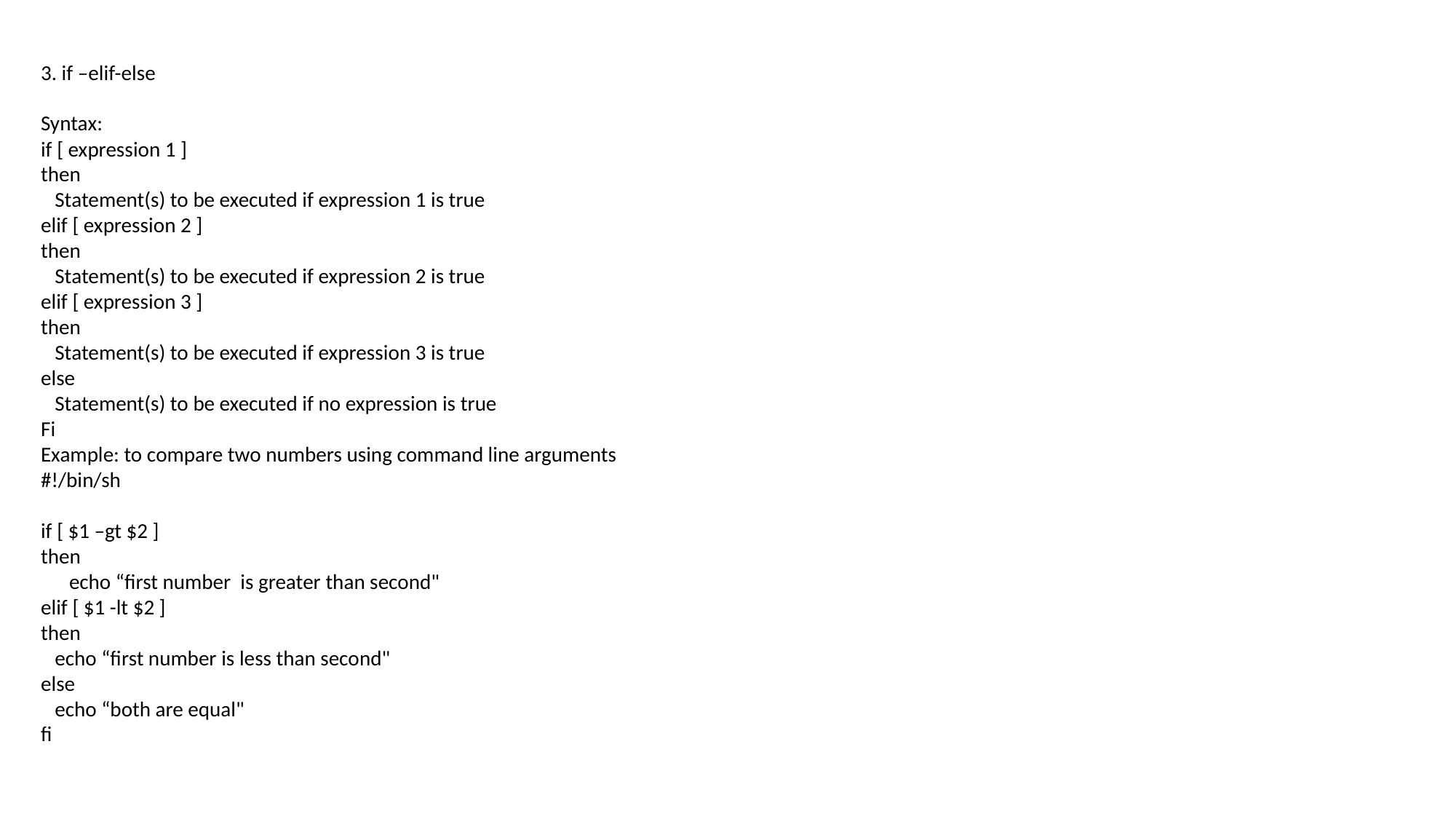

3. if –elif-else

Syntax:
if [ expression 1 ]
then
   Statement(s) to be executed if expression 1 is true
elif [ expression 2 ]
then
   Statement(s) to be executed if expression 2 is true
elif [ expression 3 ]
then
   Statement(s) to be executed if expression 3 is true
else
   Statement(s) to be executed if no expression is true
Fi
Example: to compare two numbers using command line arguments
#!/bin/sh

if [ $1 –gt $2 ]
then
      echo “first number  is greater than second"
elif [ $1 -lt $2 ]
then
   echo “first number is less than second"
else
   echo “both are equal"
fi